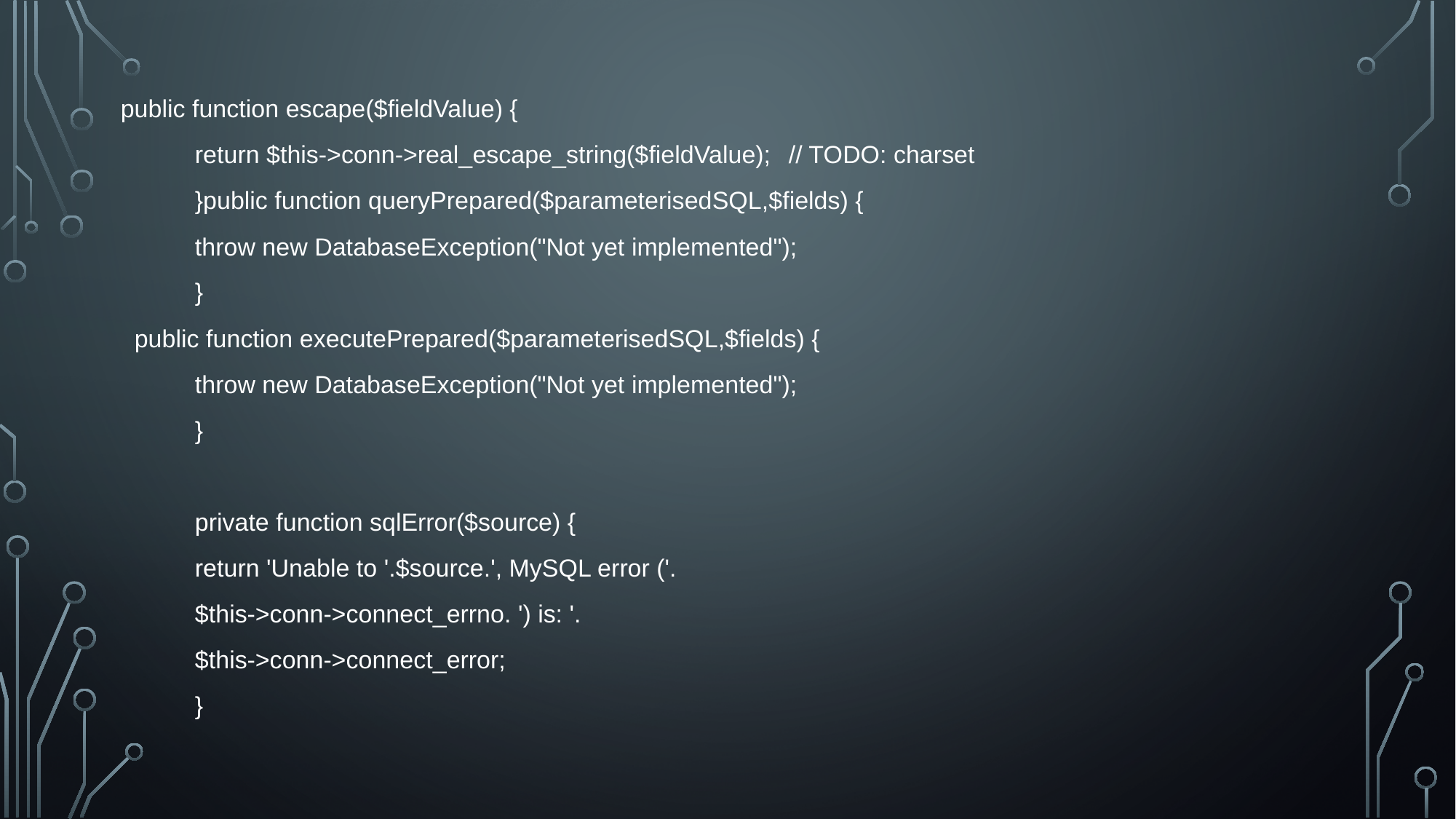

public function escape($fieldValue) {
		return $this->conn->real_escape_string($fieldValue);	// TODO: charset
	}public function queryPrepared($parameterisedSQL,$fields) {
		throw new DatabaseException("Not yet implemented");
	}
  public function executePrepared($parameterisedSQL,$fields) {
		throw new DatabaseException("Not yet implemented");
	}

	private function sqlError($source) {
		return 'Unable to '.$source.', MySQL error ('.
				$this->conn->connect_errno. ') is: '.
				$this->conn->connect_error;
	}